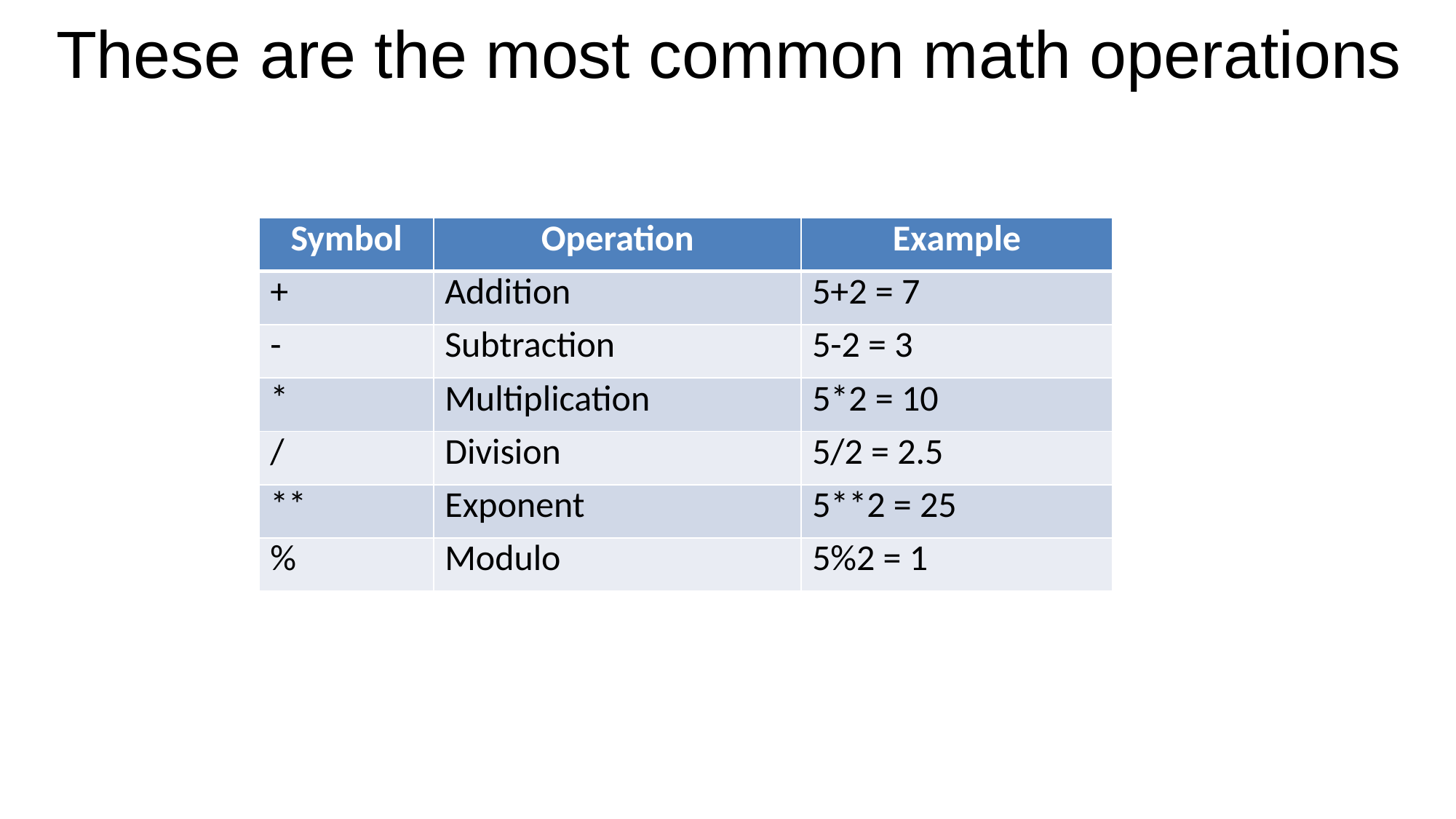

These are the most common math operations
| Symbol | Operation | Example |
| --- | --- | --- |
| + | Addition | 5+2 = 7 |
| - | Subtraction | 5-2 = 3 |
| \* | Multiplication | 5\*2 = 10 |
| / | Division | 5/2 = 2.5 |
| \*\* | Exponent | 5\*\*2 = 25 |
| % | Modulo | 5%2 = 1 |